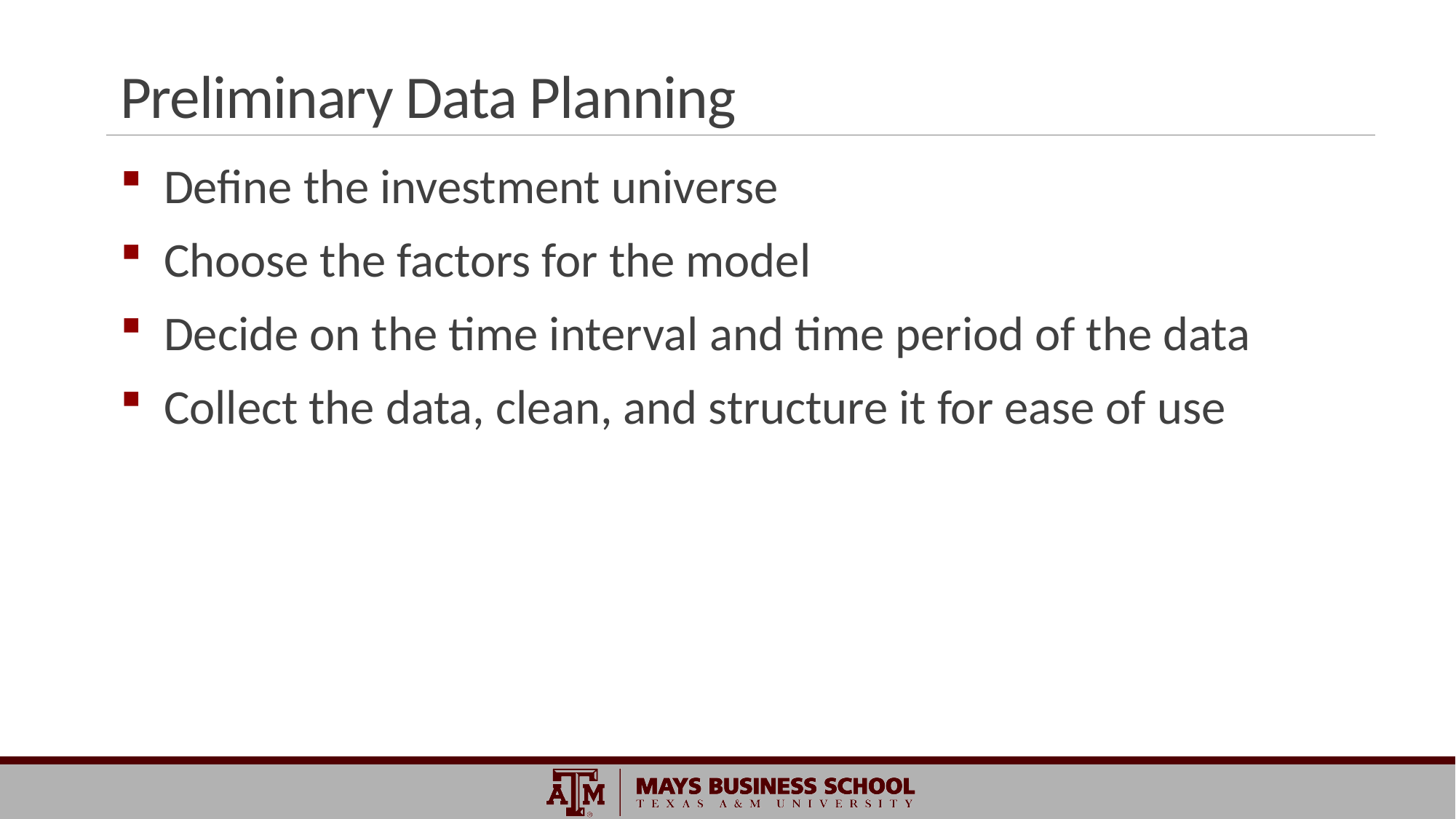

# Preliminary Data Planning
Define the investment universe
Choose the factors for the model
Decide on the time interval and time period of the data
Collect the data, clean, and structure it for ease of use